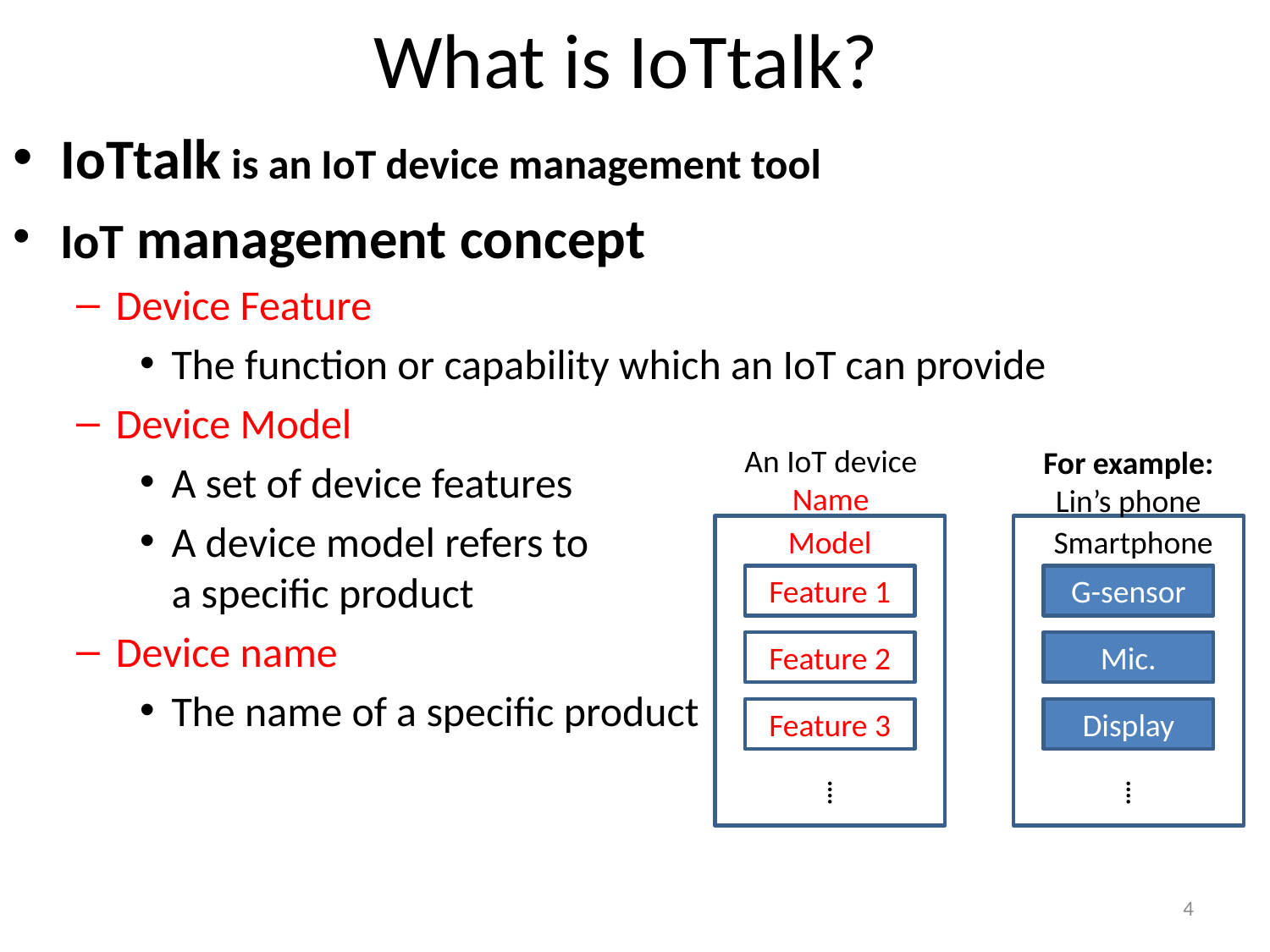

# What is IoTtalk?
IoTtalk is an IoT device management tool
IoT management concept
Device Feature
The function or capability which an IoT can provide
Device Model
A set of device features
A device model refers to
a specific product
Device name
The name of a specific product

An IoT device
Name
For example:
Lin’s phone

Model

Smartphone
Feature 1
G-sensor
Feature 2
Mic.
Feature 3
Display
⁞
⁞
4